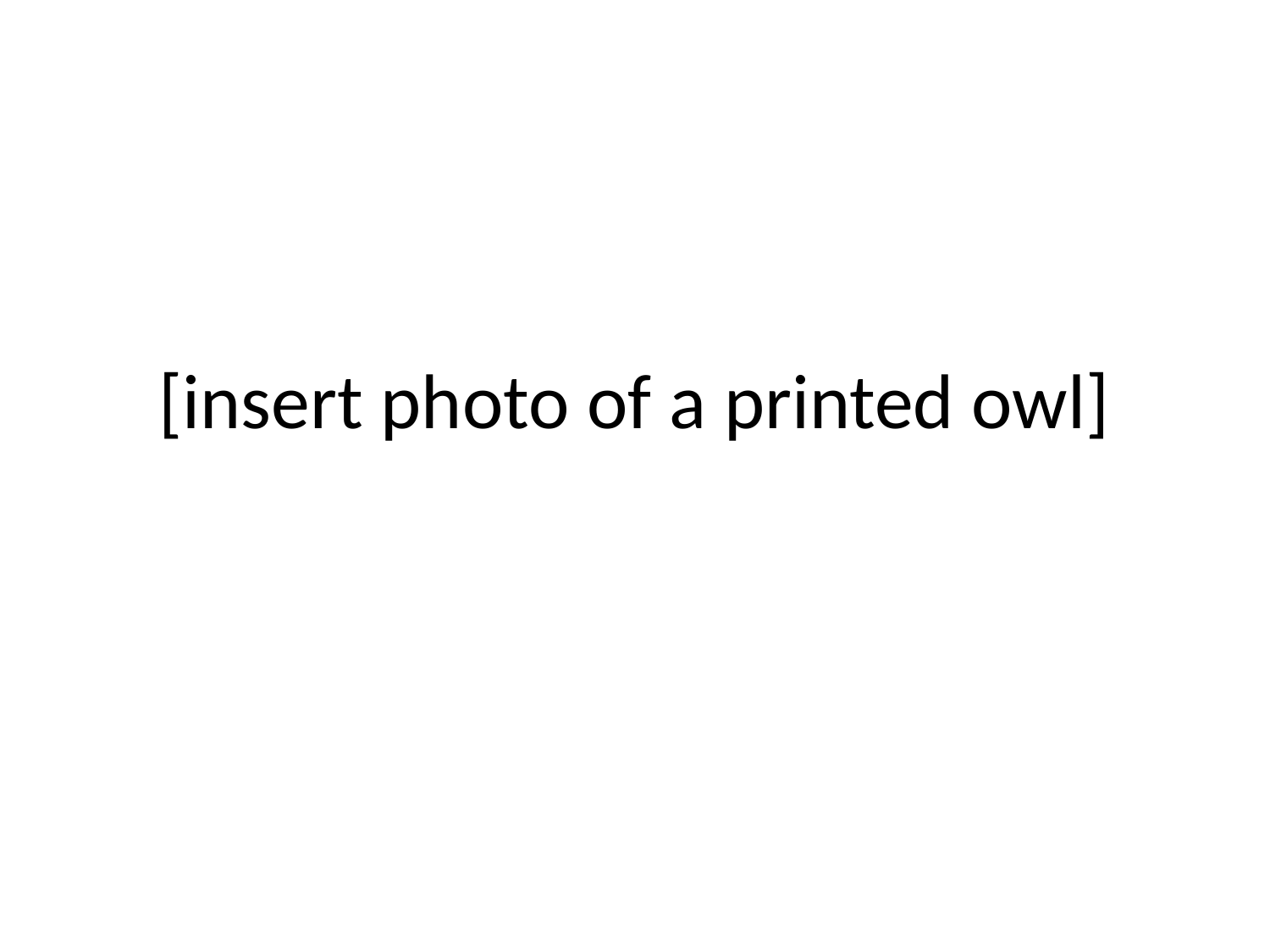

# [insert photo of a printed owl]